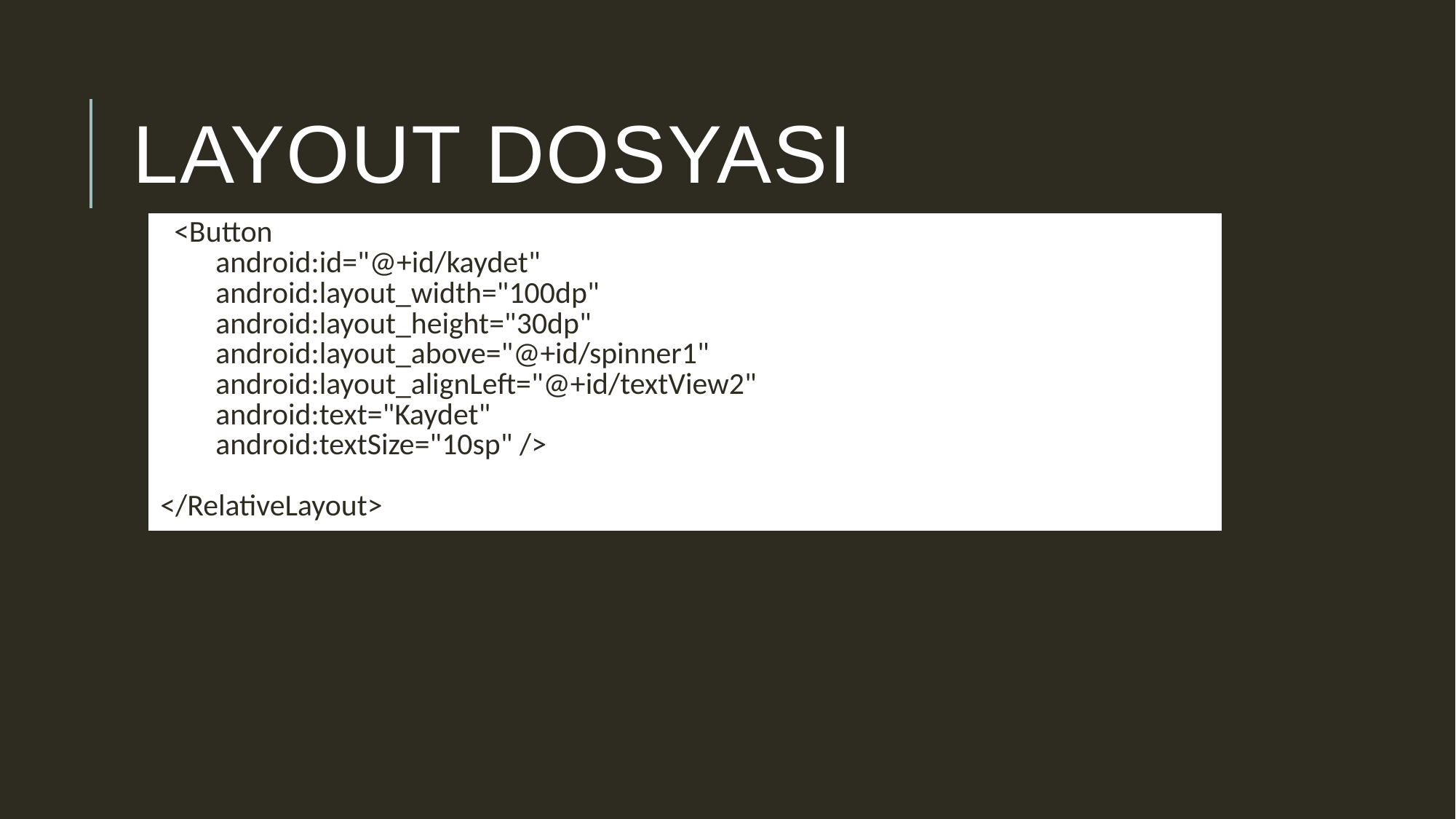

# Layout dosyası
| <Button android:id="@+id/kaydet" android:layout\_width="100dp" android:layout\_height="30dp" android:layout\_above="@+id/spinner1" android:layout\_alignLeft="@+id/textView2" android:text="Kaydet" android:textSize="10sp" />   </RelativeLayout> |
| --- |